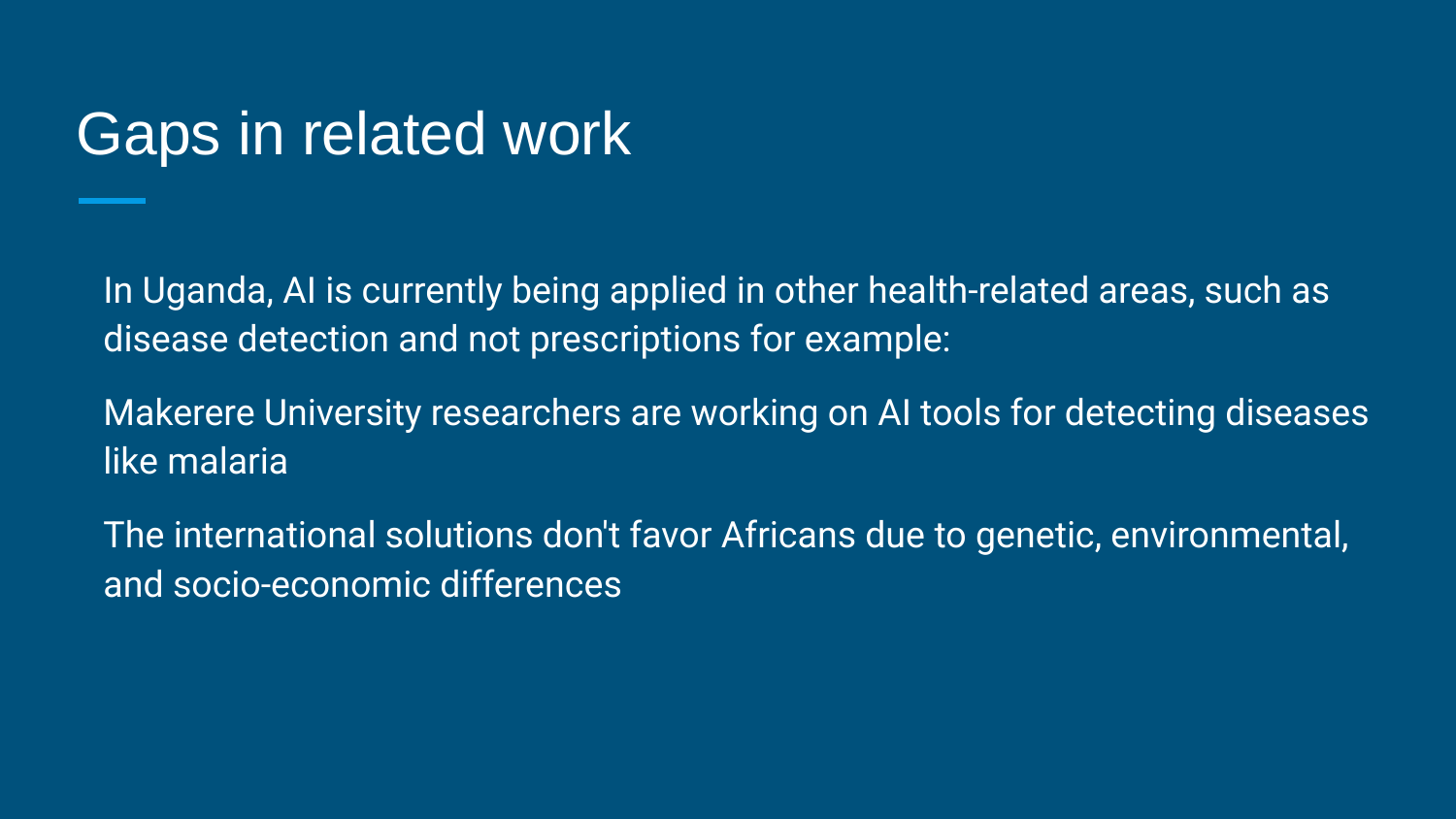

# Gaps in related work
In Uganda, AI is currently being applied in other health-related areas, such as disease detection and not prescriptions for example:
Makerere University researchers are working on AI tools for detecting diseases like malaria
The international solutions don't favor Africans due to genetic, environmental, and socio-economic differences